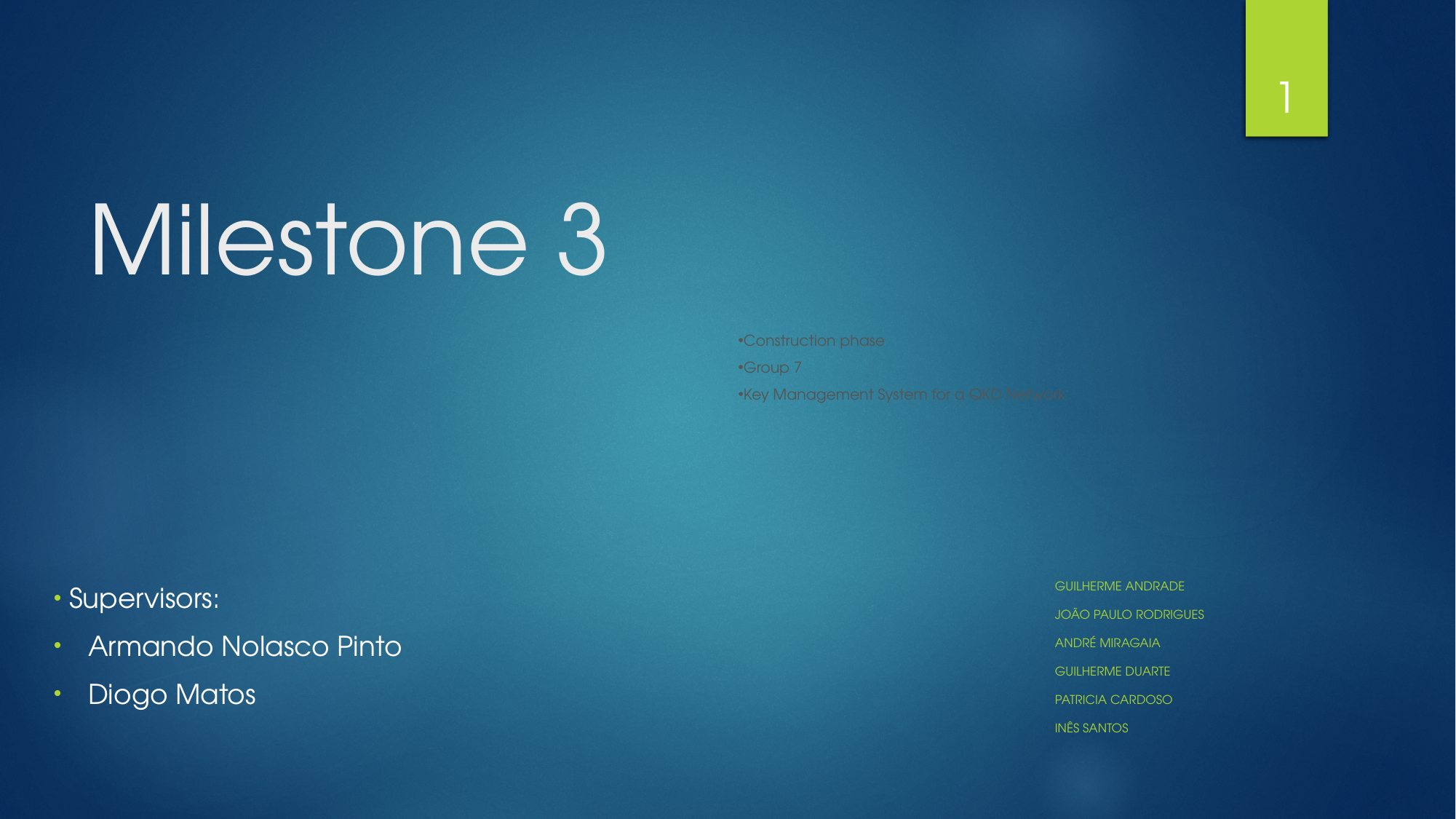

1
# Milestone 3
Construction phase
Group 7
Key Management System for a QKD Network

Guilherme Andrade
João Paulo Rodrigues
André Miragaia
Guilherme Duarte
Patricia Cardoso
Inês Santos
 Supervisors:
Armando Nolasco Pinto
Diogo Matos